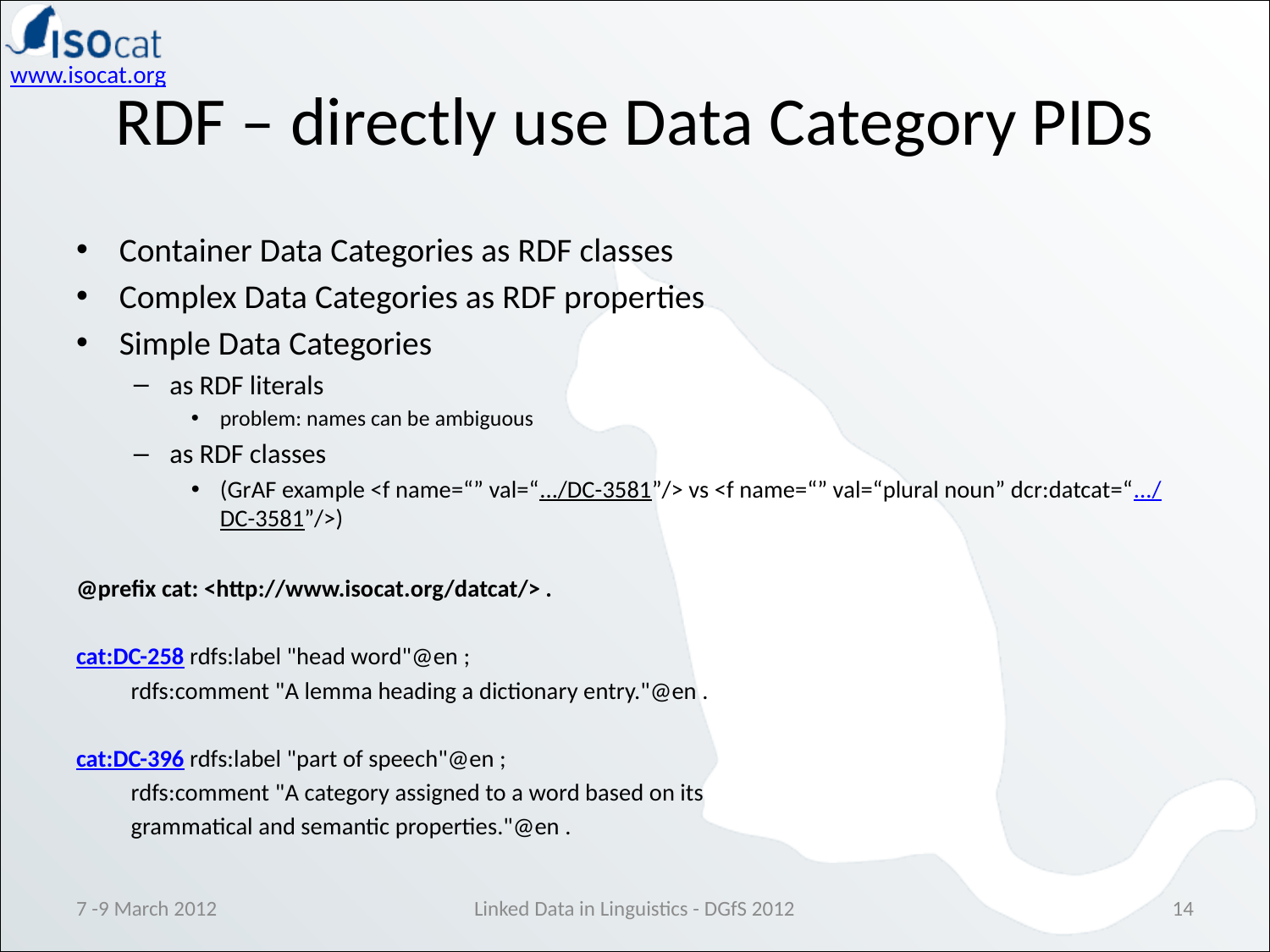

# RDF – directly use Data Category PIDs
Container Data Categories as RDF classes
Complex Data Categories as RDF properties
Simple Data Categories
as RDF literals
problem: names can be ambiguous
as RDF classes
(GrAF example <f name=“” val=“.../DC-3581”/> vs <f name=“” val=“plural noun” dcr:datcat=“.../DC-3581”/>)

@prefix cat: <http://www.isocat.org/datcat/> .

cat:DC-258 rdfs:label "head word"@en ;
	rdfs:comment "A lemma heading a dictionary entry."@en .

cat:DC-396 rdfs:label "part of speech"@en ;
	rdfs:comment "A category assigned to a word based on its
		grammatical and semantic properties."@en .

7 -9 March 2012
Linked Data in Linguistics - DGfS 2012
14